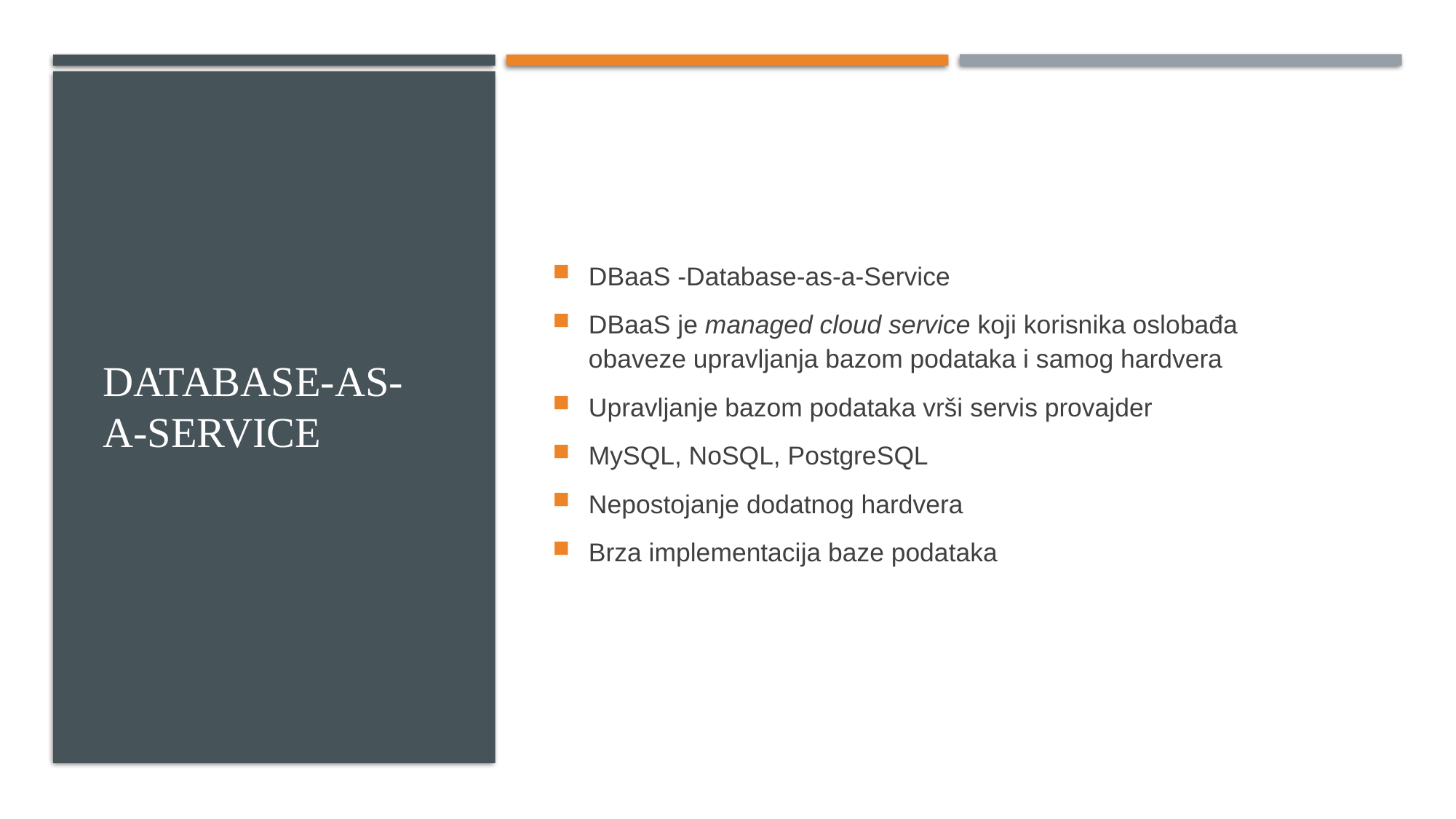

# DataBase-as-a-service
DBaaS -Database-as-a-Service
DBaaS je managed cloud service koji korisnika oslobađa obaveze upravljanja bazom podataka i samog hardvera
Upravljanje bazom podataka vrši servis provajder
MySQL, NoSQL, PostgreSQL
Nepostojanje dodatnog hardvera
Brza implementacija baze podataka